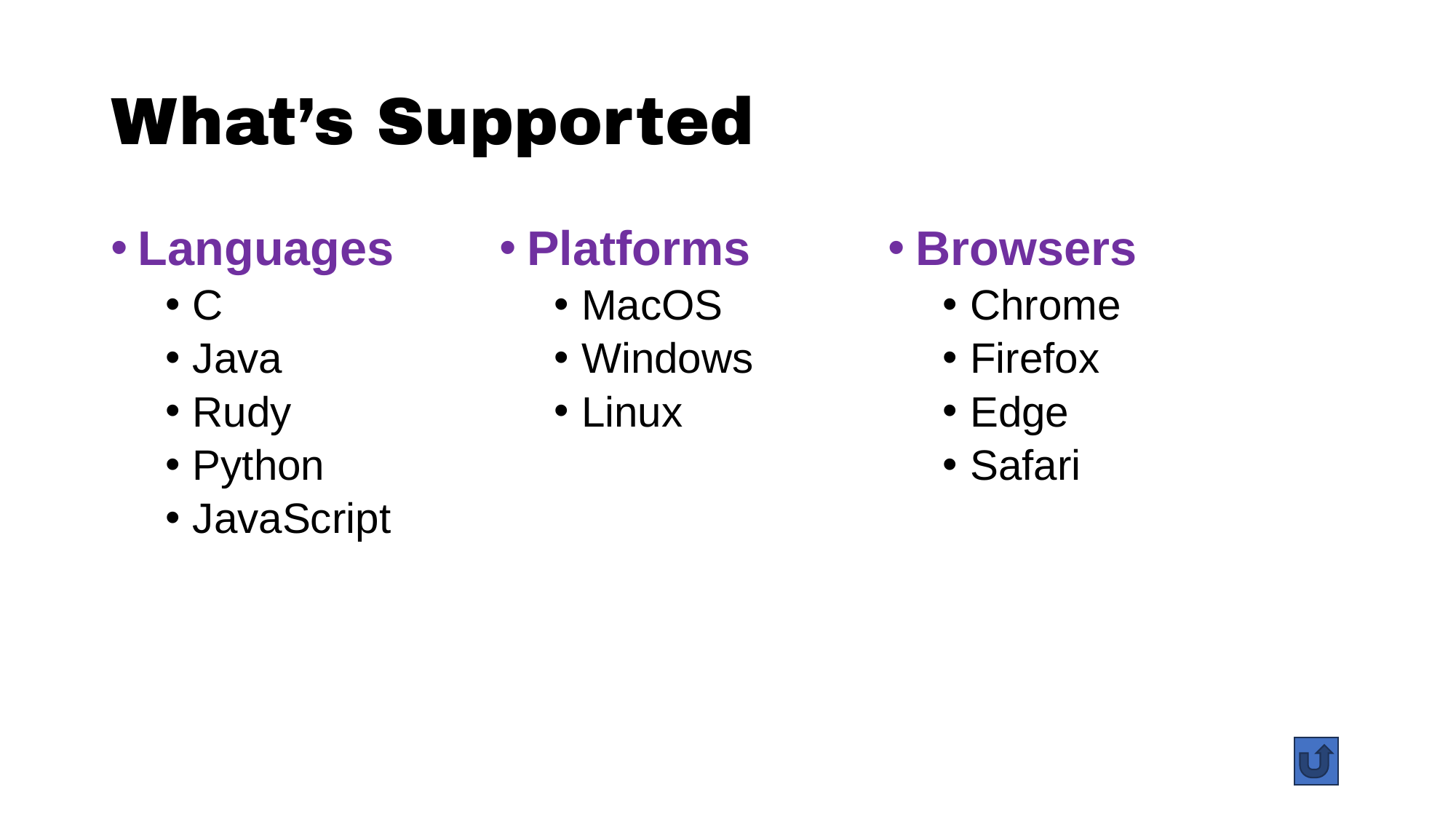

# What’s Supported
Languages
C
Java
Rudy
Python
JavaScript
Platforms
MacOS
Windows
Linux
Browsers
Chrome
Firefox
Edge
Safari